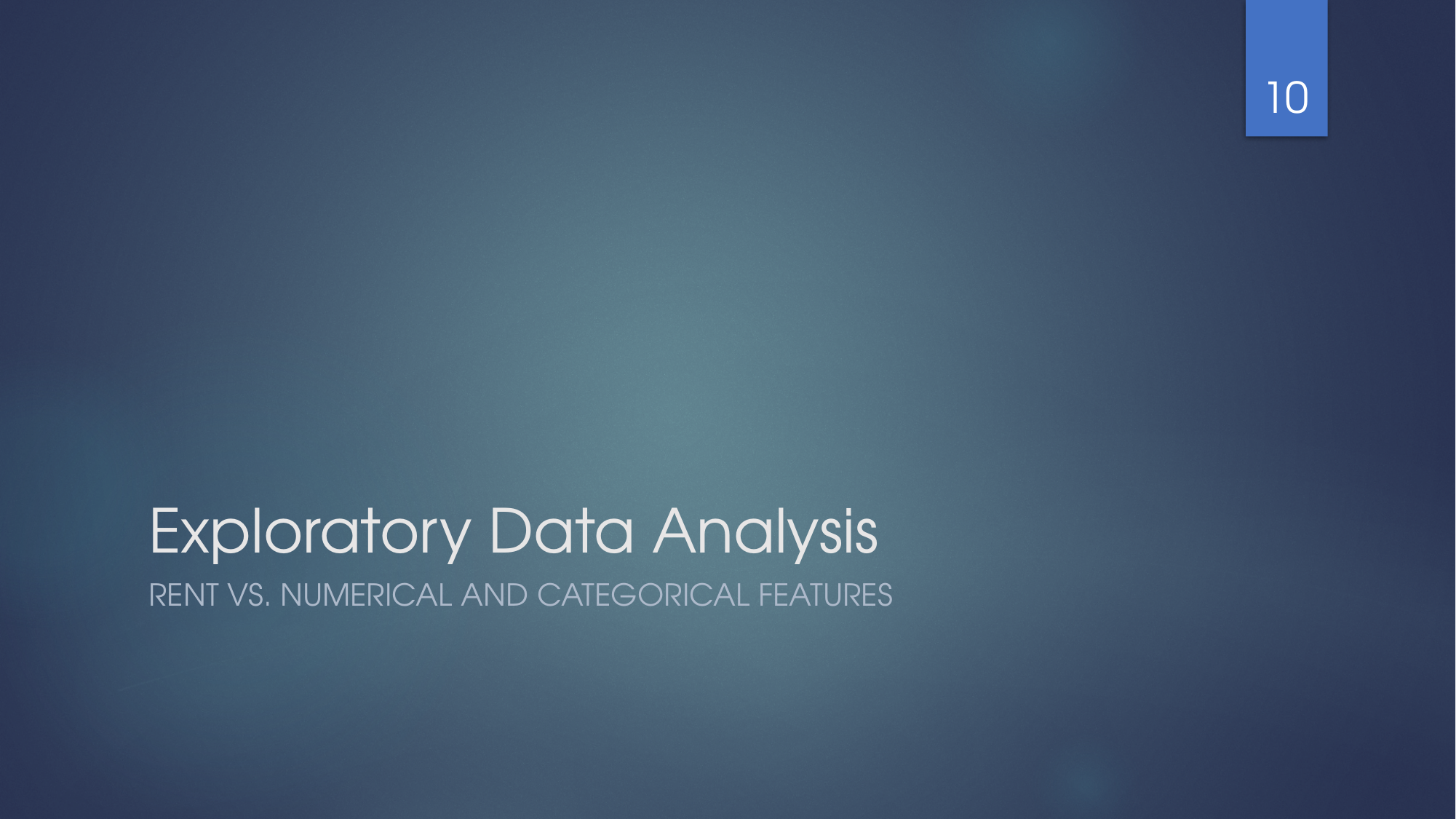

10
# Exploratory Data Analysis
rent Vs. numerical and categorical features